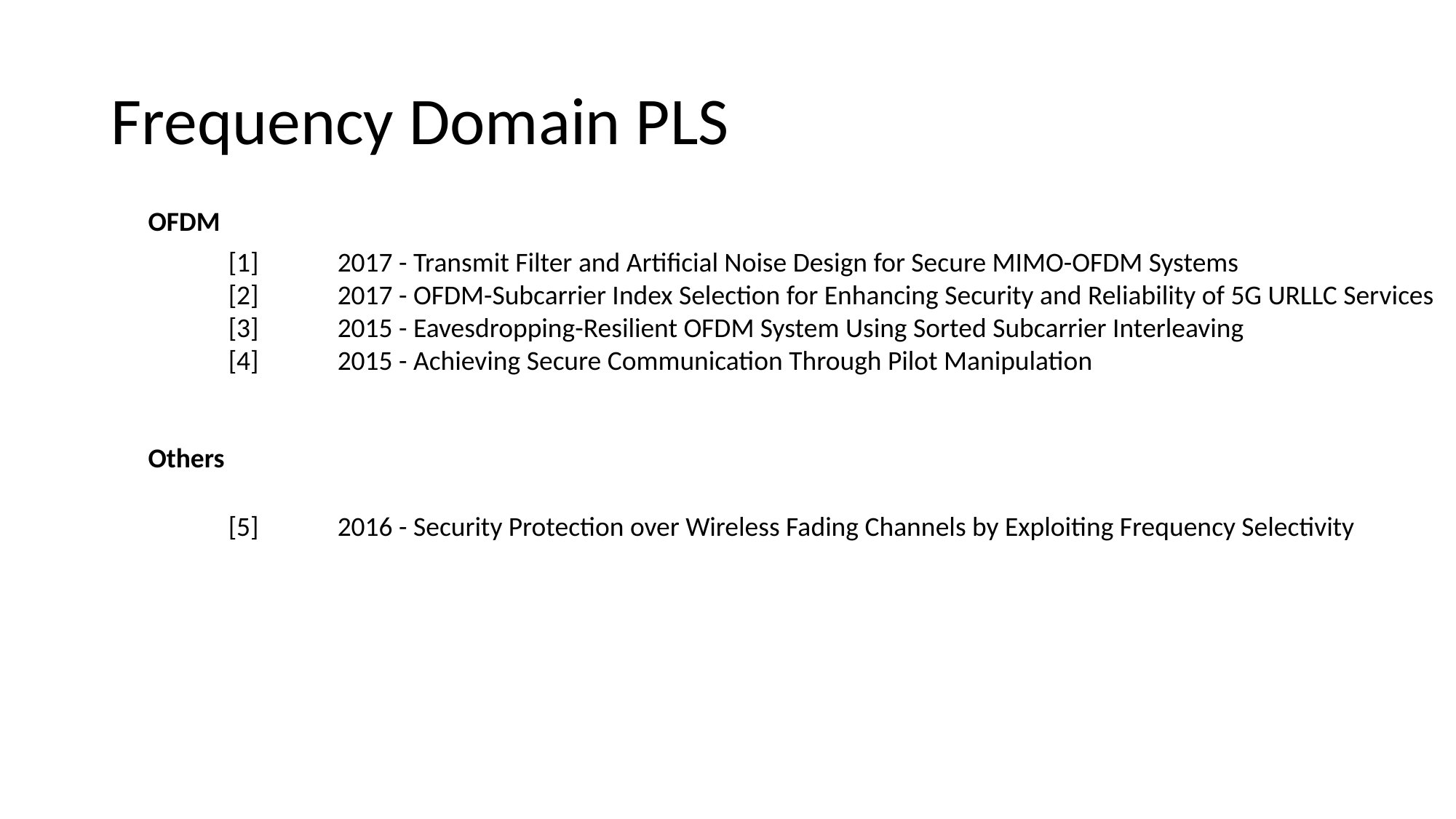

# Frequency Domain PLS
OFDM
[1]	2017 - Transmit Filter and Artificial Noise Design for Secure MIMO-OFDM Systems
[2]	2017 - OFDM-Subcarrier Index Selection for Enhancing Security and Reliability of 5G URLLC Services
[3]	2015 - Eavesdropping-Resilient OFDM System Using Sorted Subcarrier Interleaving
[4]	2015 - Achieving Secure Communication Through Pilot Manipulation
Others
[5]	2016 - Security Protection over Wireless Fading Channels by Exploiting Frequency Selectivity